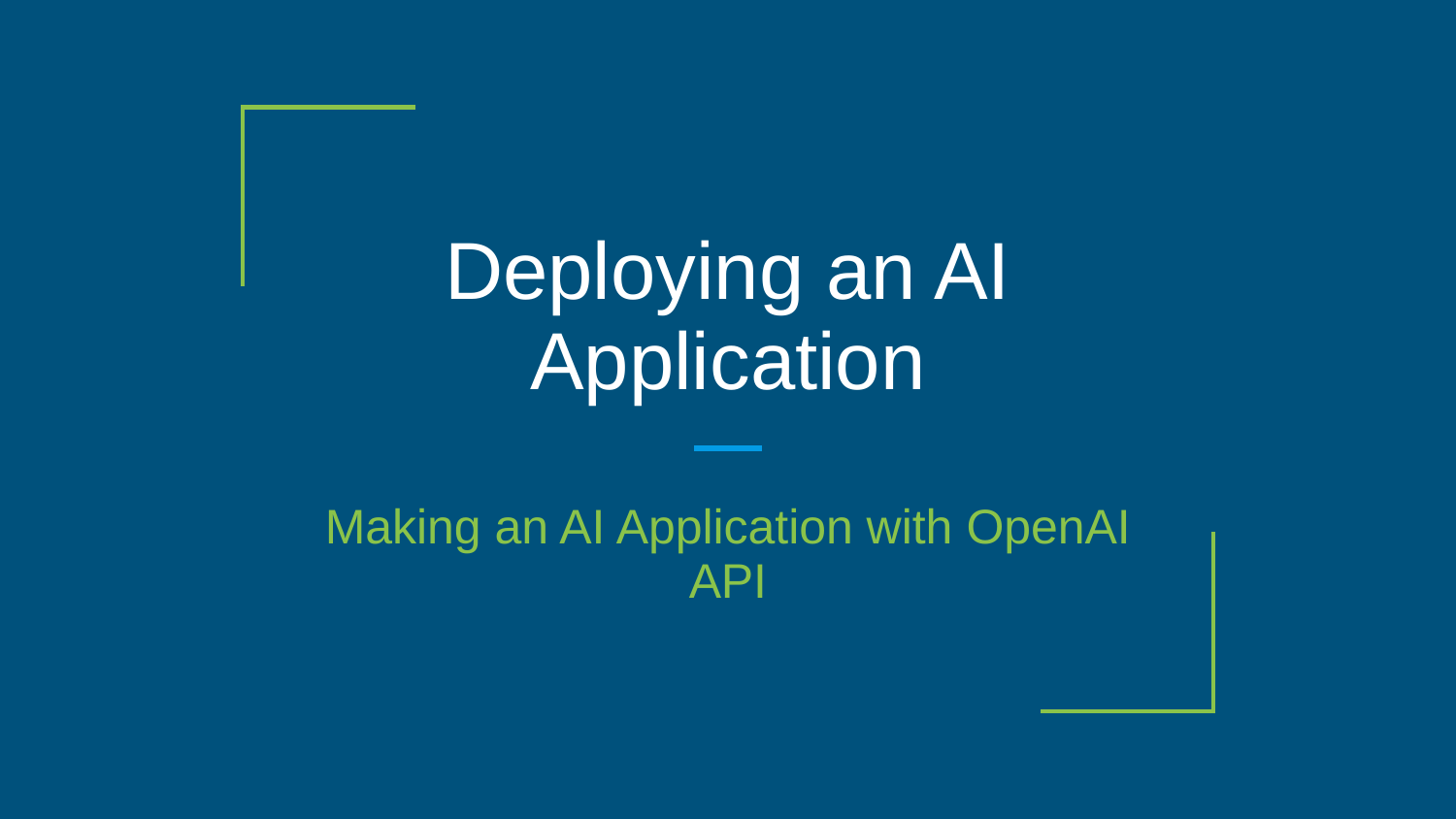

# Deploying an AI Application
Making an AI Application with OpenAI API